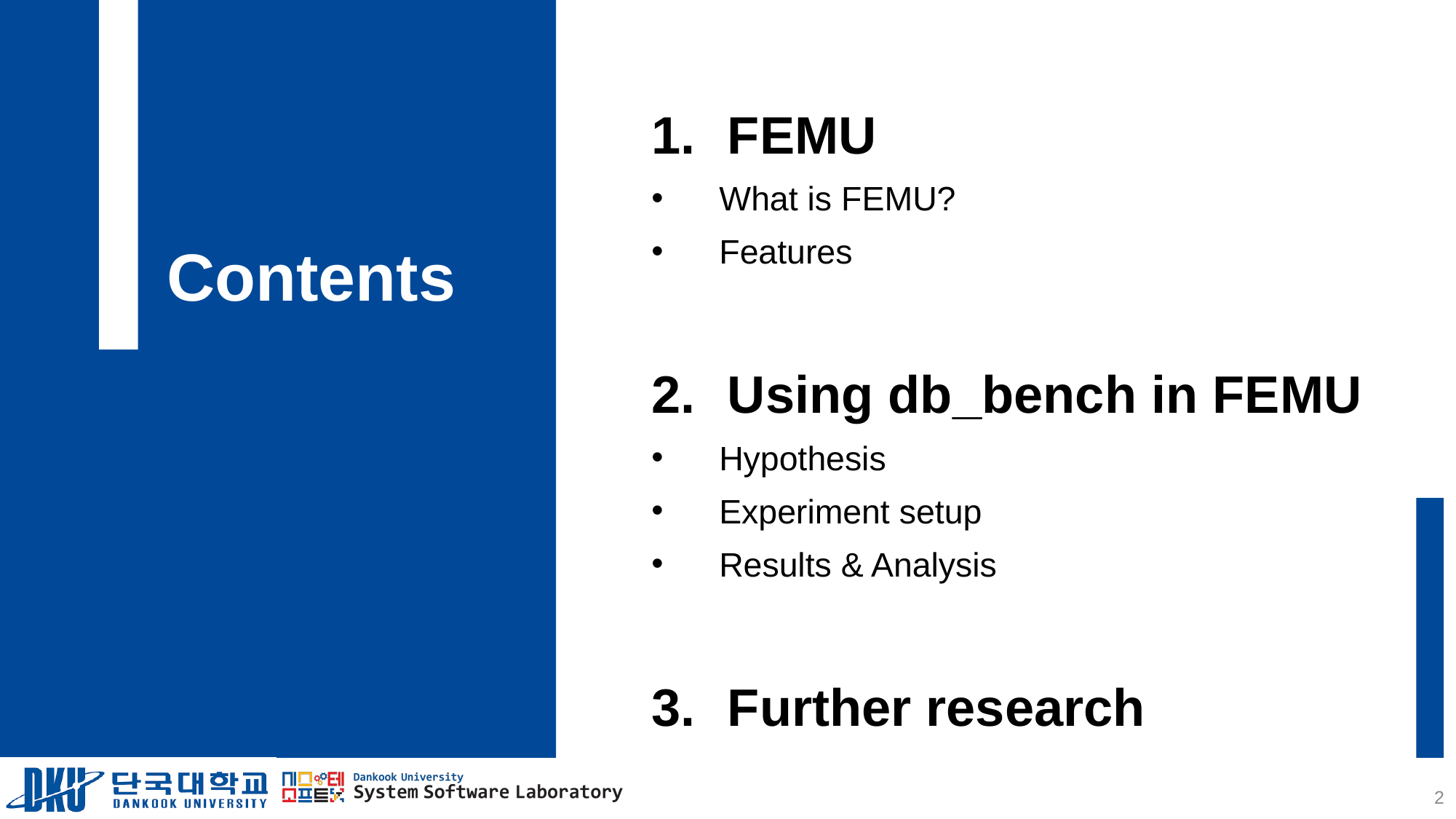

FEMU
What is FEMU?
Features

Using db_bench in FEMU
Hypothesis
Experiment setup
Results & Analysis

Further research

2